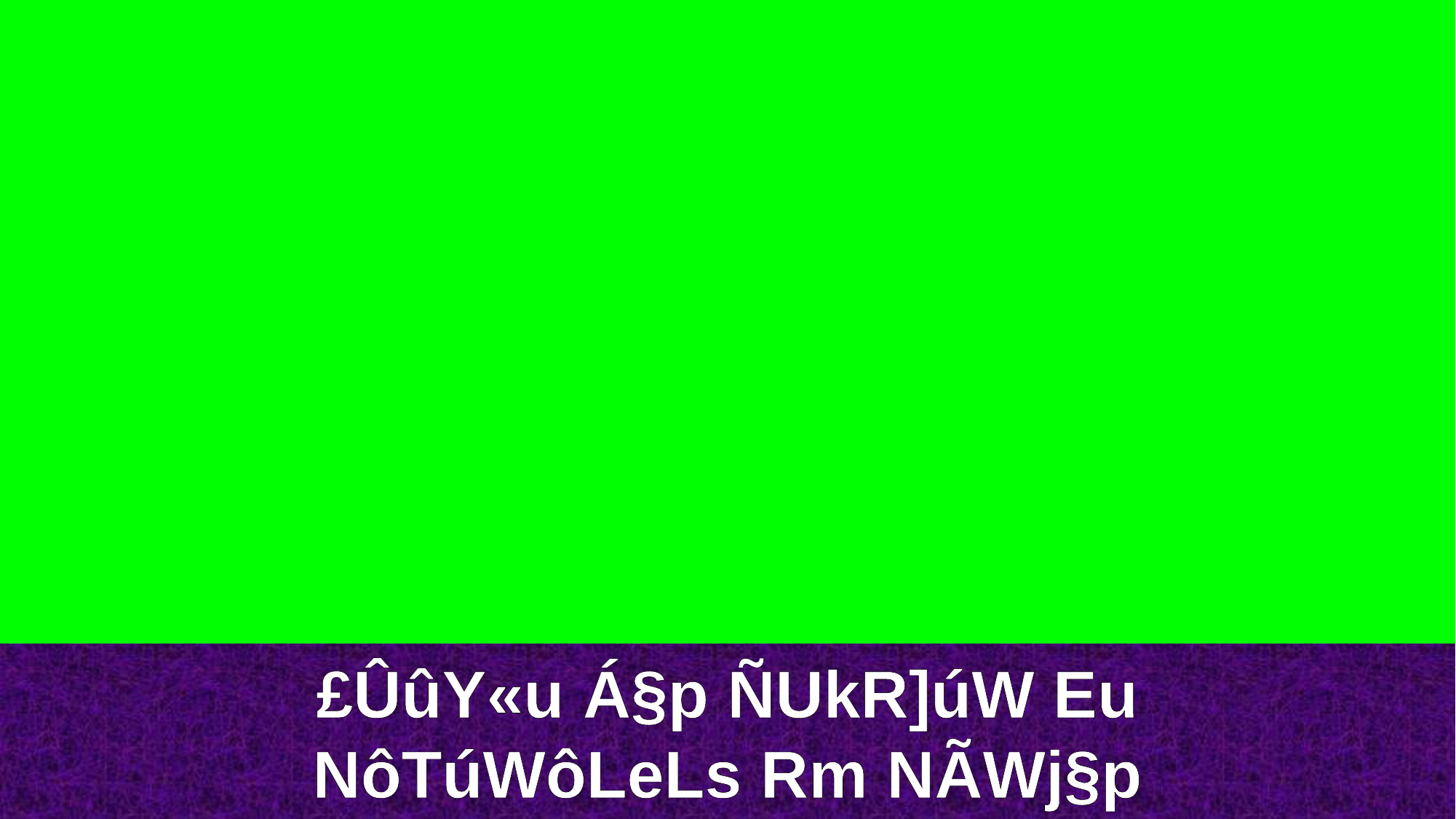

£ÛûY«u Á§p ÑUkR]úW Eu
NôTúWôLeLs Rm NÃWj§p